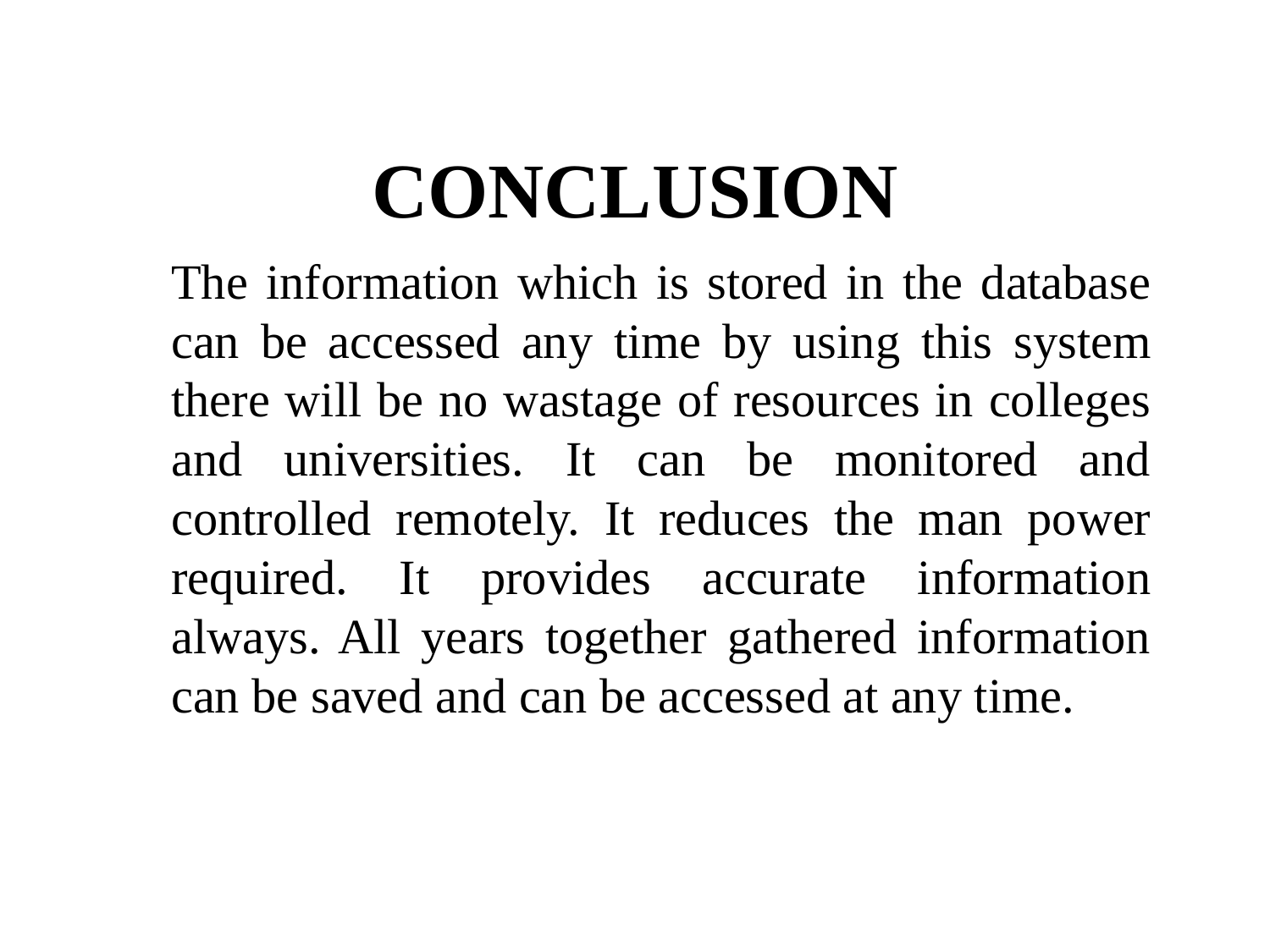

# CONCLUSION
The information which is stored in the database can be accessed any time by using this system there will be no wastage of resources in colleges and universities. It can be monitored and controlled remotely. It reduces the man power required. It provides accurate information always. All years together gathered information can be saved and can be accessed at any time.